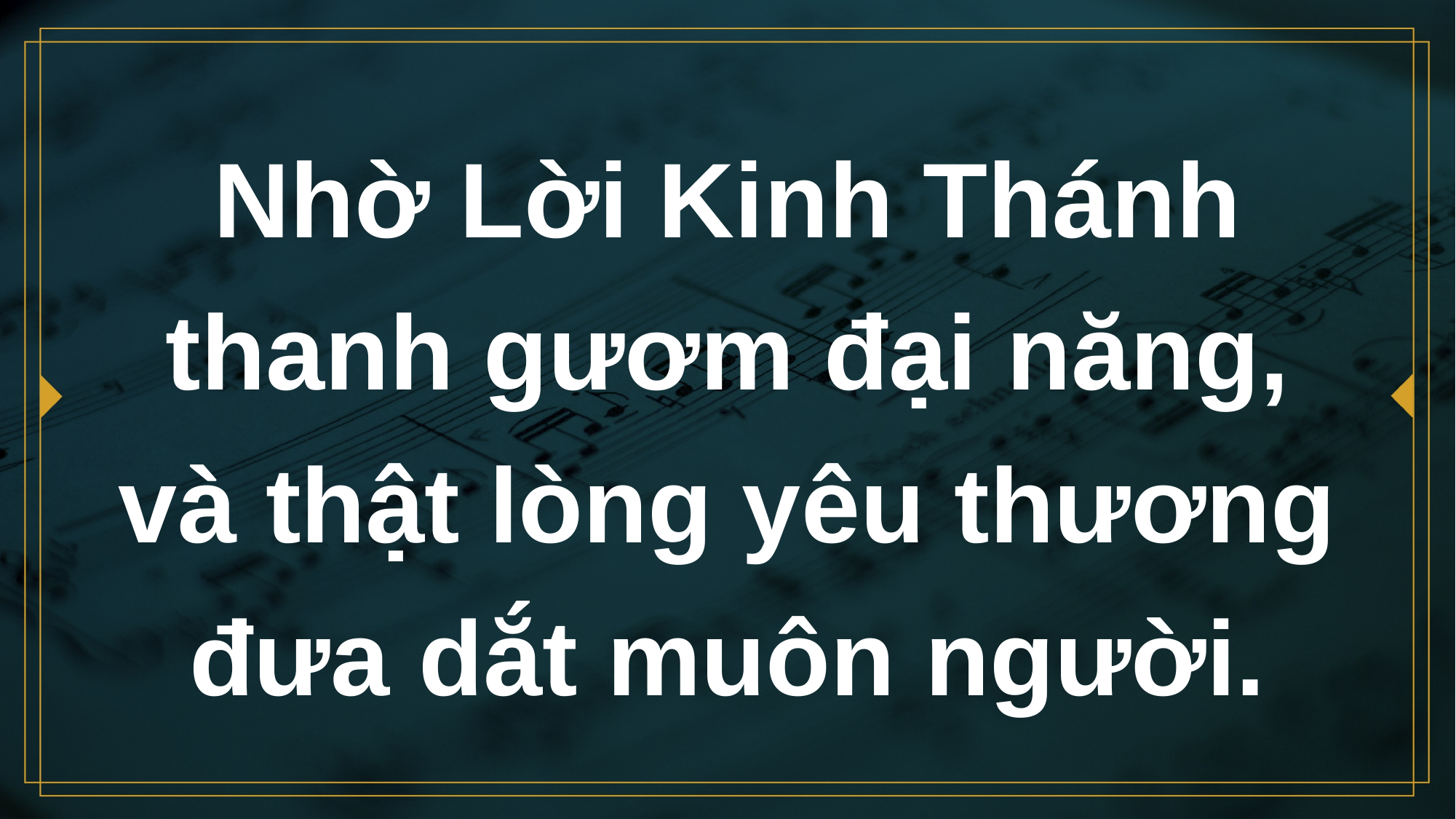

# Nhờ Lời Kinh Thánh thanh gươm đại năng, và thật lòng yêu thương đưa dắt muôn người.